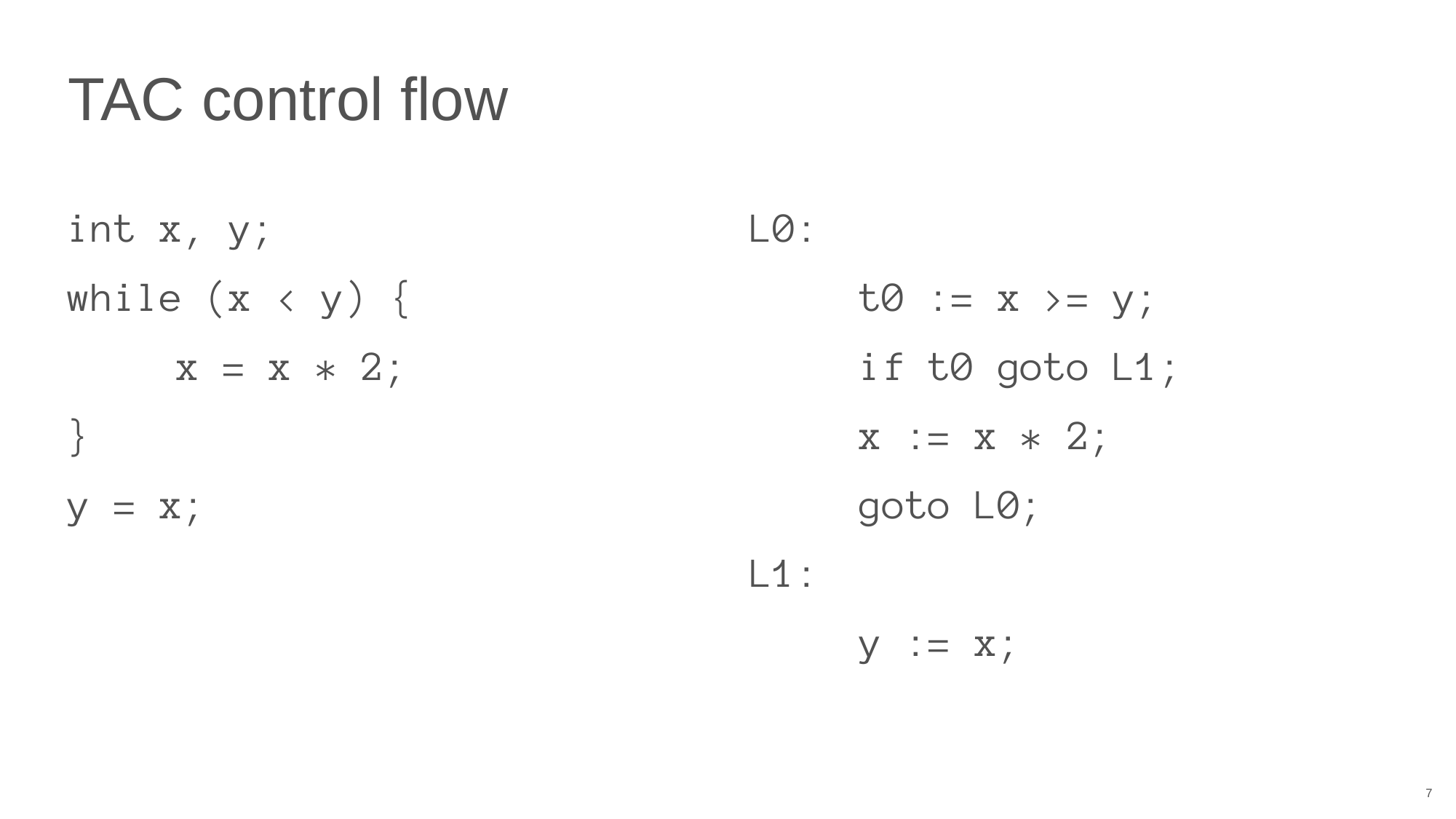

# TAC control flow
int x, y;
while (x < y) {
	x = x * 2;
}
y = x;
L0:
	t0 := x >= y;
	if t0 goto L1;
	x := x * 2;
	goto L0;
L1:
	y := x;